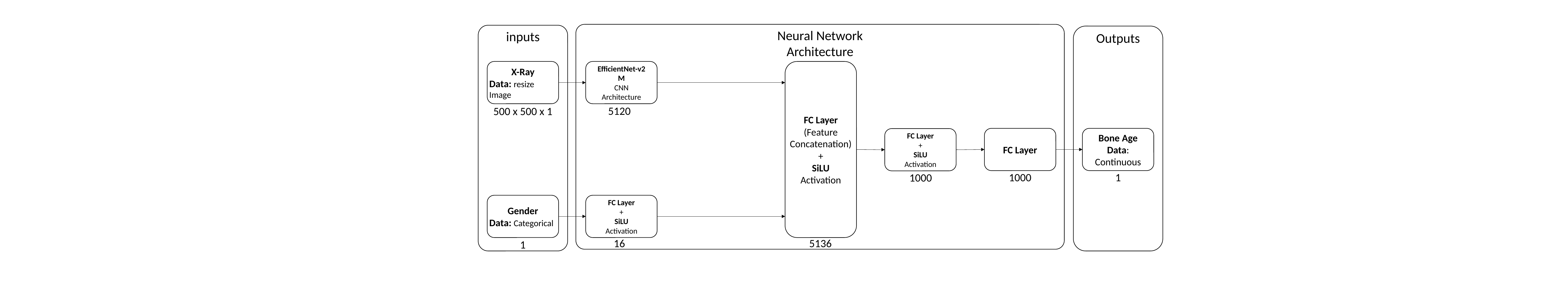

Neural Network
Architecture
inputs
Outputs
X-Ray
Data: resize Image
EfficientNet-v2
M
CNN
Architecture
FC Layer
(Feature
Concatenation)
+
SiLU
Activation
5120
500 x 500 x 1
Bone Age
Data: Continuous
FC Layer
FC Layer
+
SiLU
Activation
1000
1000
Gender
Data: Categorical
FC Layer
+
SiLU
Activation
5136
16
1
1